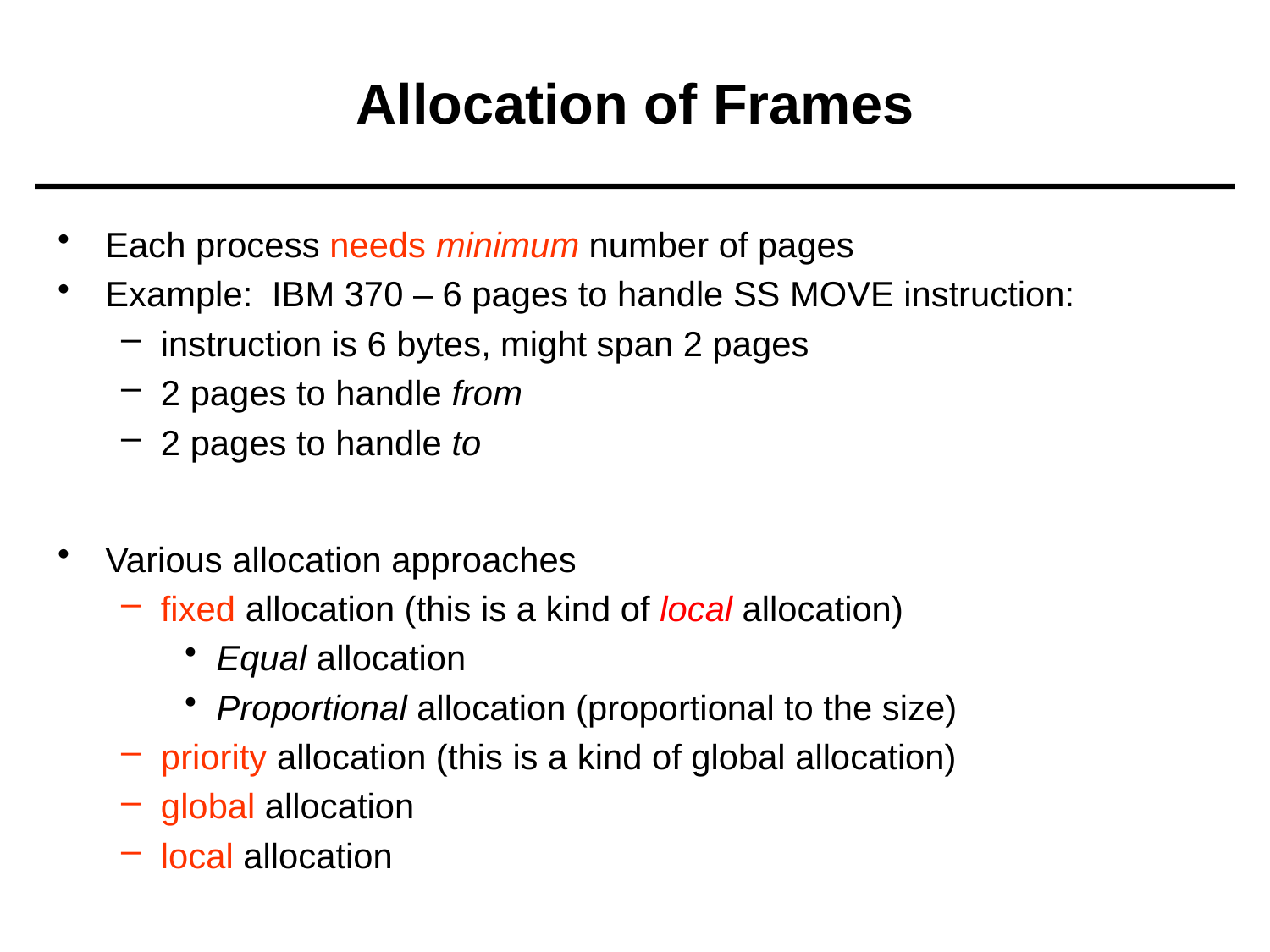

# Allocation of Frames
Each process needs minimum number of pages
Example:  IBM 370 – 6 pages to handle SS MOVE instruction:
instruction is 6 bytes, might span 2 pages
2 pages to handle from
2 pages to handle to

Various allocation approaches
fixed allocation (this is a kind of local allocation)
Equal allocation
Proportional allocation (proportional to the size)
priority allocation (this is a kind of global allocation)
global allocation
local allocation

47